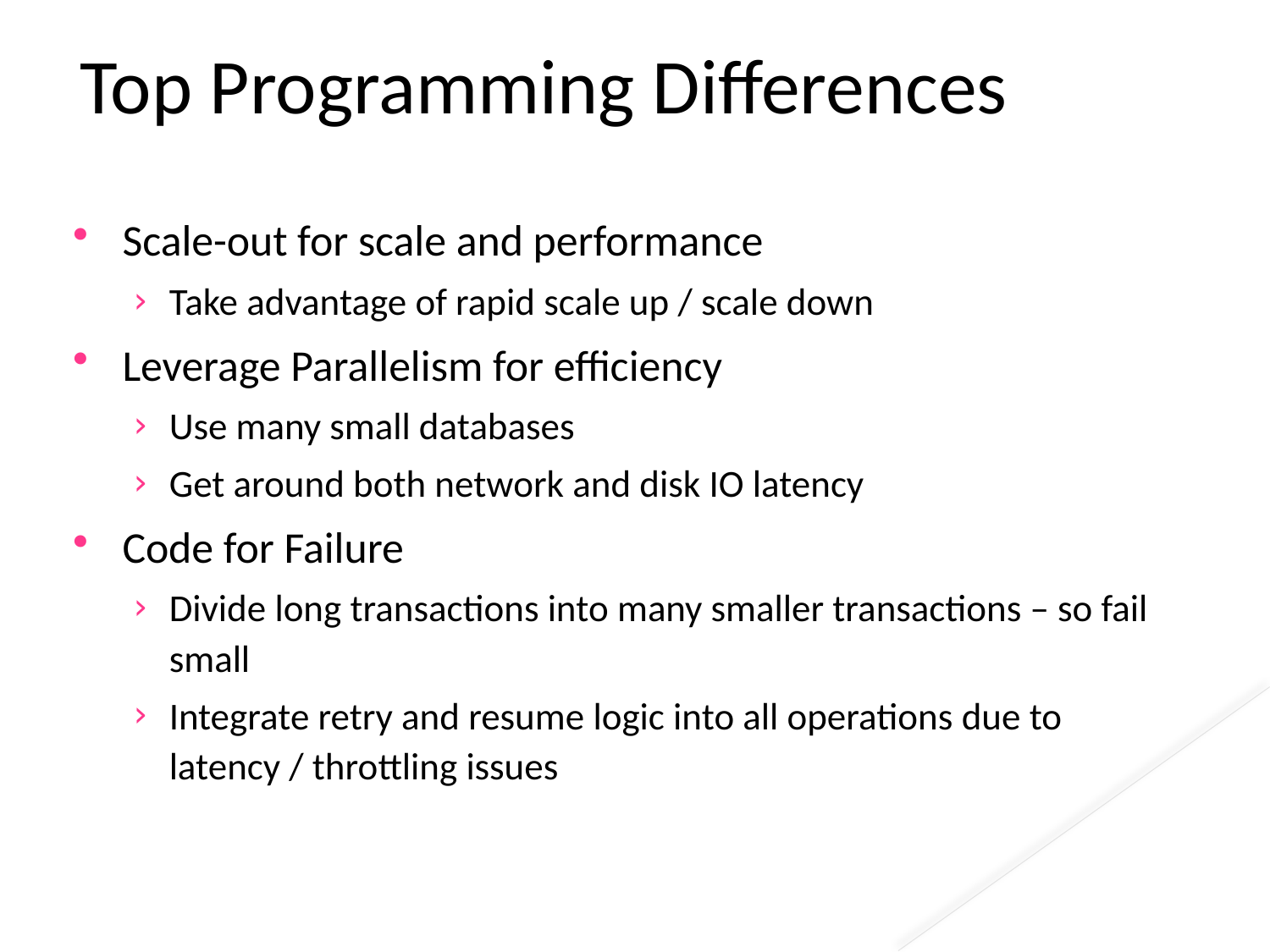

# Top Programming Differences
Scale-out for scale and performance
Take advantage of rapid scale up / scale down
Leverage Parallelism for efficiency
Use many small databases
Get around both network and disk IO latency
Code for Failure
Divide long transactions into many smaller transactions – so fail small
Integrate retry and resume logic into all operations due to latency / throttling issues